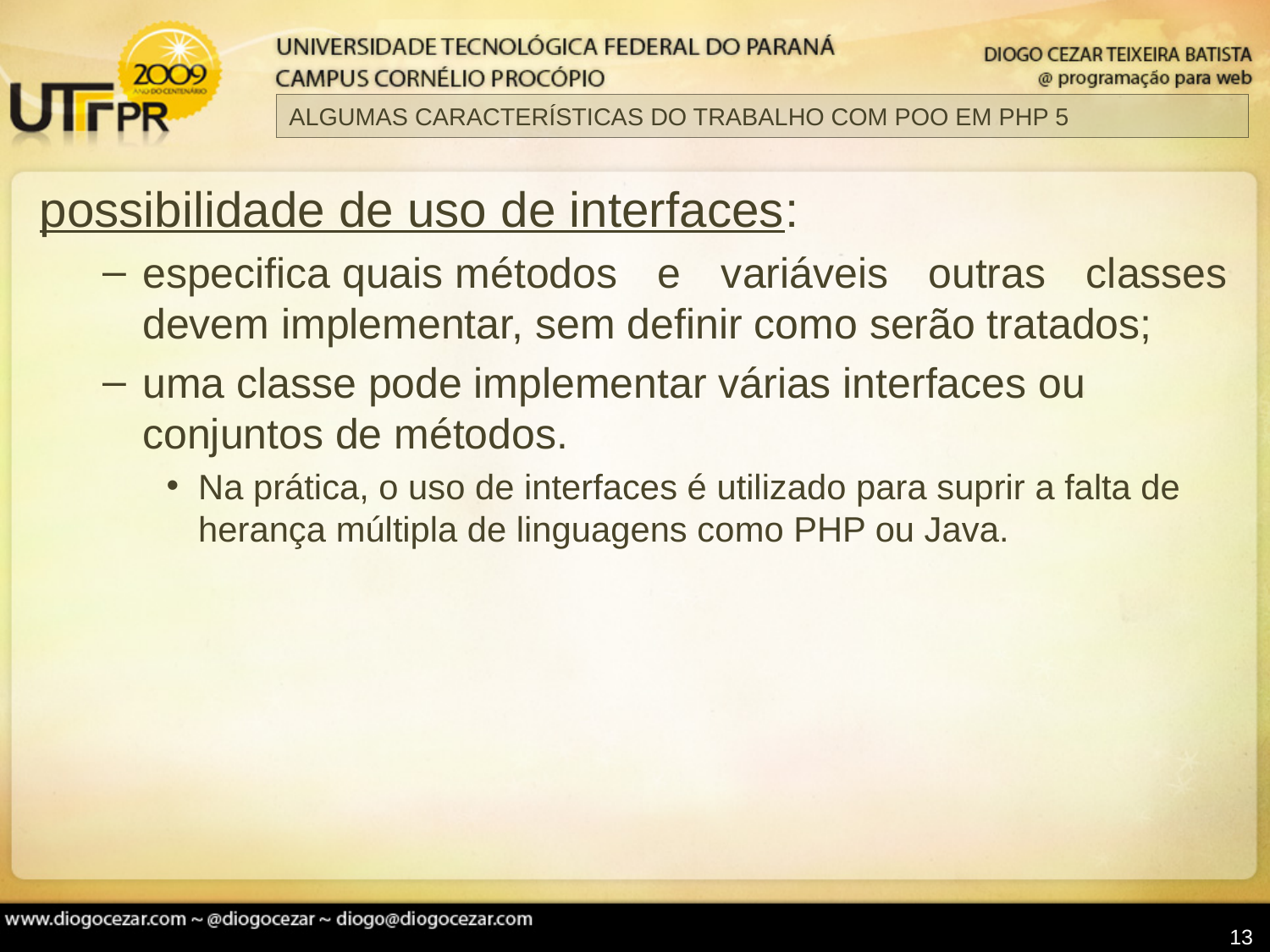

# ALGUMAS CARACTERÍSTICAS DO TRABALHO COM POO EM PHP 5
possibilidade de uso de interfaces:
especifica quais métodos e variáveis outras classes devem implementar, sem definir como serão tratados;
uma classe pode implementar várias interfaces ou conjuntos de métodos.
Na prática, o uso de interfaces é utilizado para suprir a falta de herança múltipla de linguagens como PHP ou Java.
13